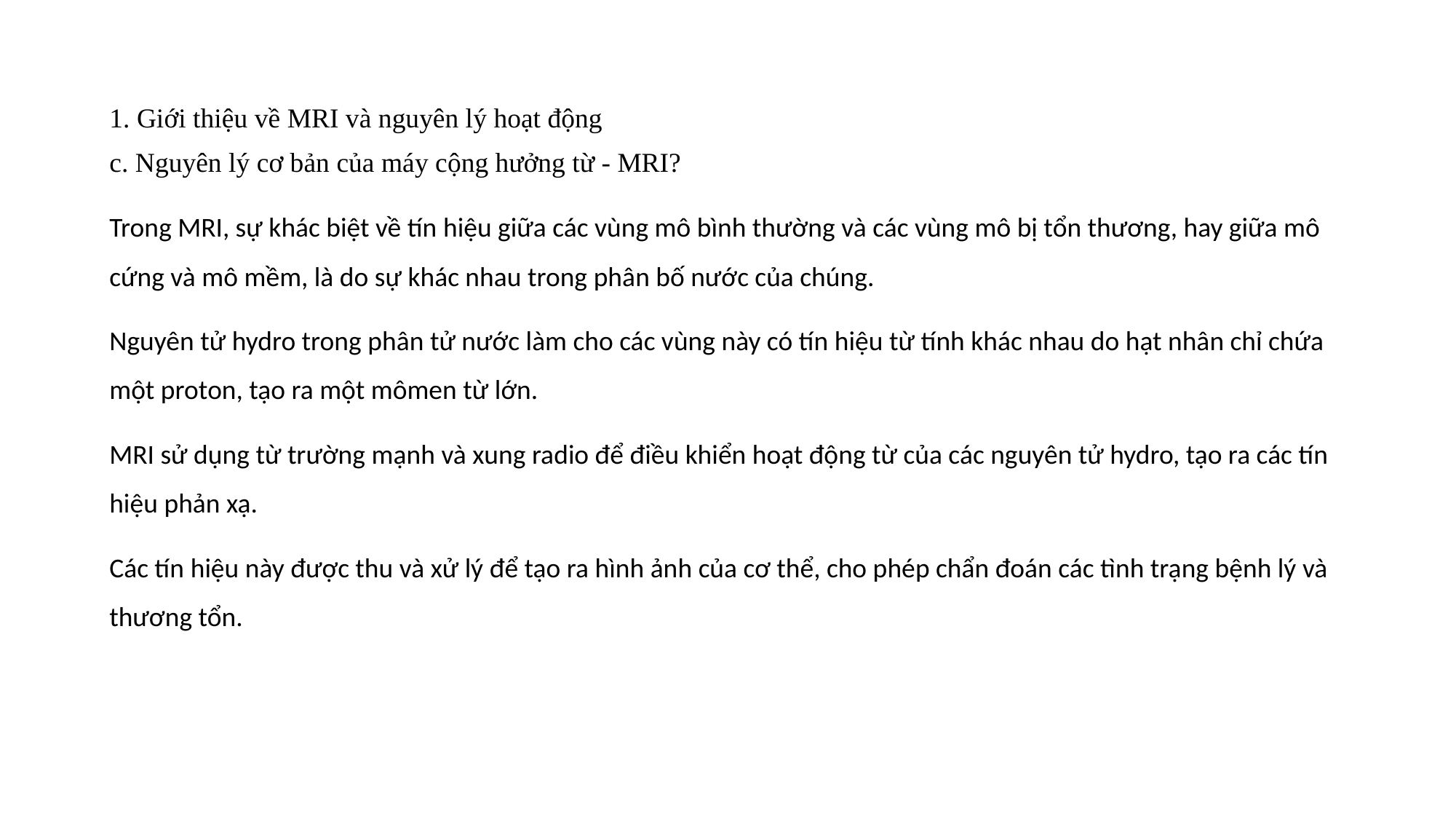

1. Giới thiệu về MRI và nguyên lý hoạt động
c. Nguyên lý cơ bản của máy cộng hưởng từ - MRI?
Trong MRI, sự khác biệt về tín hiệu giữa các vùng mô bình thường và các vùng mô bị tổn thương, hay giữa mô cứng và mô mềm, là do sự khác nhau trong phân bố nước của chúng.
Nguyên tử hydro trong phân tử nước làm cho các vùng này có tín hiệu từ tính khác nhau do hạt nhân chỉ chứa một proton, tạo ra một mômen từ lớn.
MRI sử dụng từ trường mạnh và xung radio để điều khiển hoạt động từ của các nguyên tử hydro, tạo ra các tín hiệu phản xạ.
Các tín hiệu này được thu và xử lý để tạo ra hình ảnh của cơ thể, cho phép chẩn đoán các tình trạng bệnh lý và thương tổn.